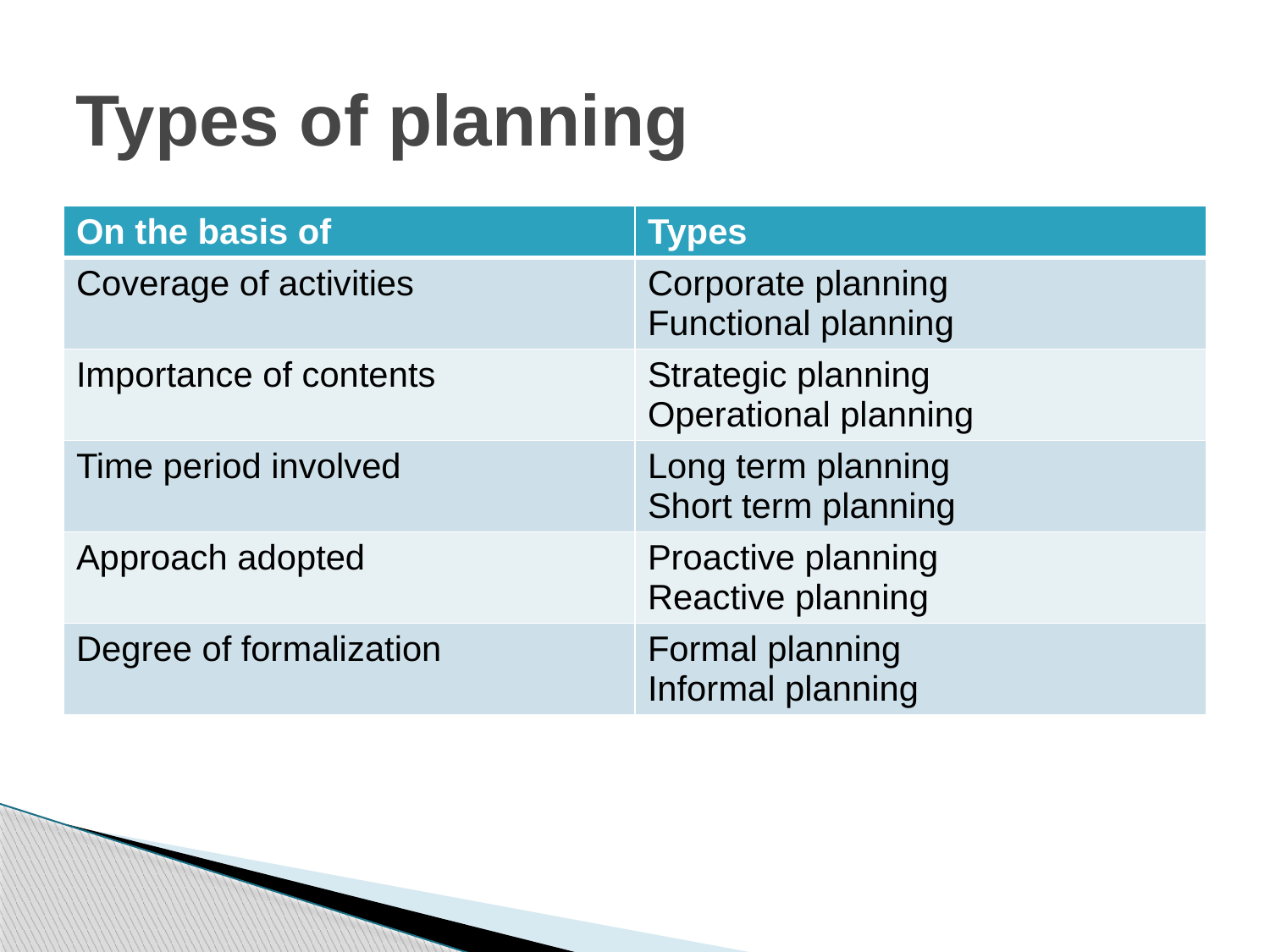

# Types of planning
| On the basis of | Types |
| --- | --- |
| Coverage of activities | Corporate planning Functional planning |
| Importance of contents | Strategic planning Operational planning |
| Time period involved | Long term planning Short term planning |
| Approach adopted | Proactive planning Reactive planning |
| Degree of formalization | Formal planning Informal planning |